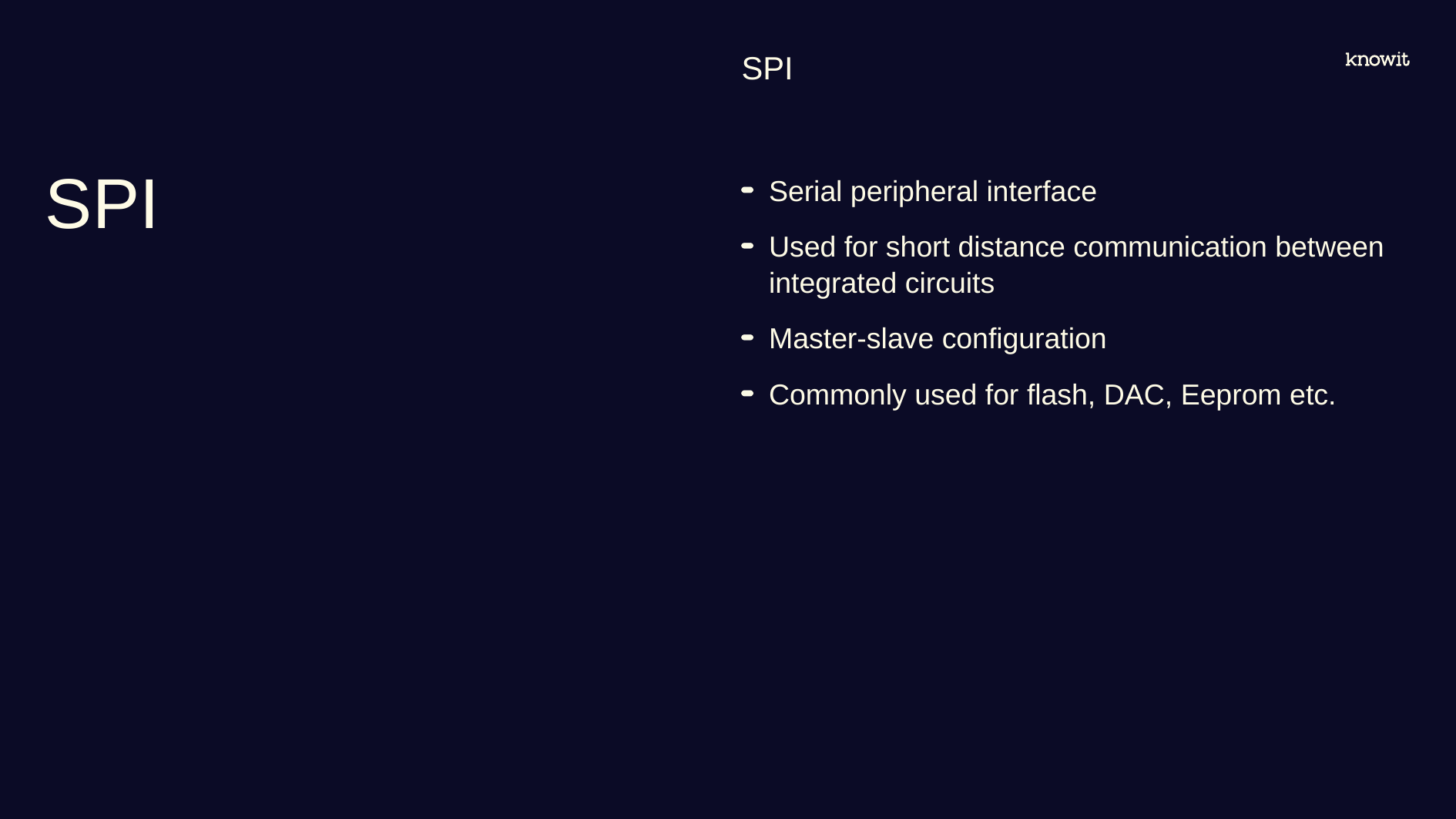

SPI
# SPI
Serial peripheral interface
Used for short distance communication between integrated circuits
Master-slave configuration
Commonly used for flash, DAC, Eeprom etc.